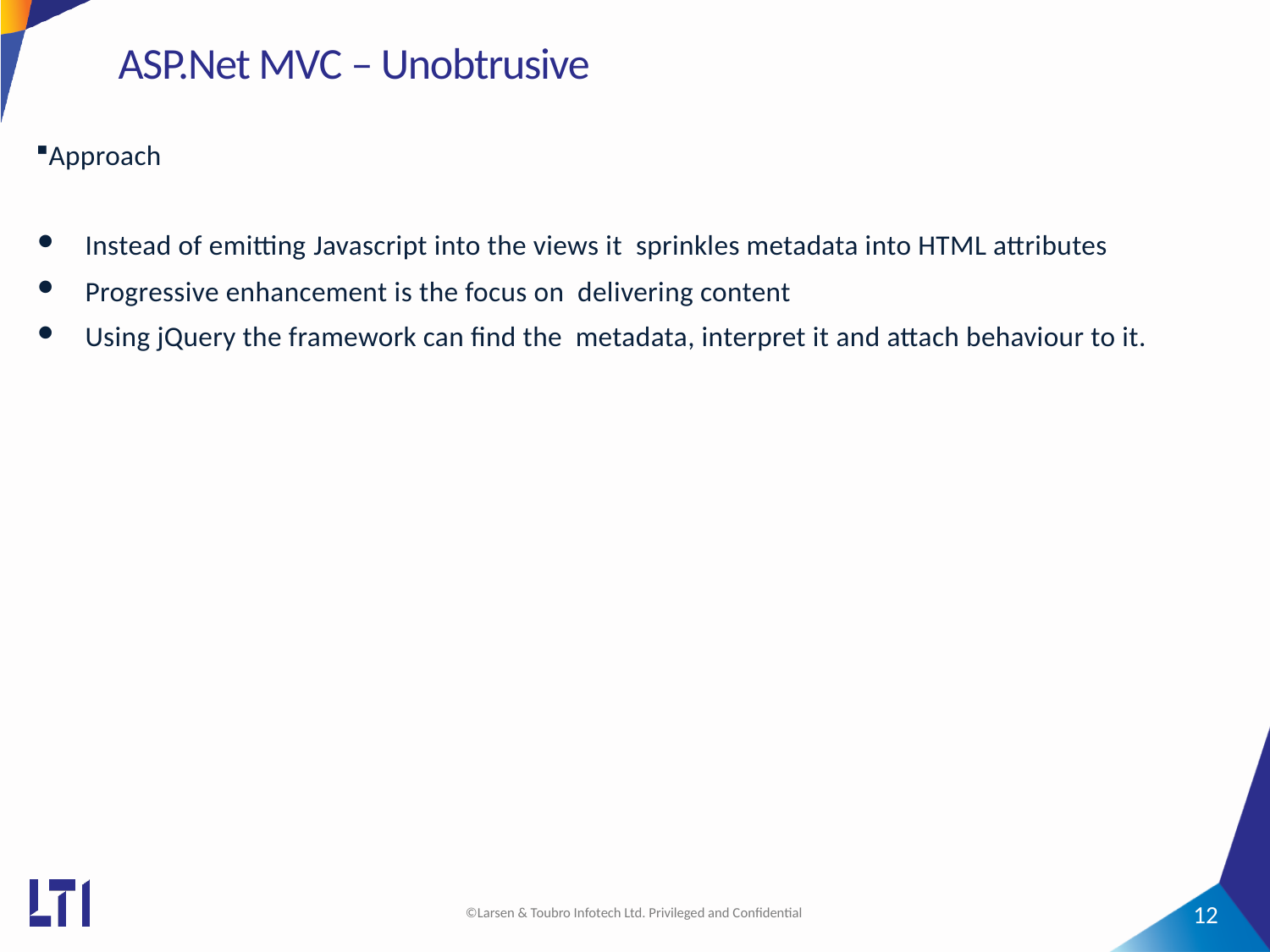

# ASP.Net MVC – Unobtrusive
Approach

Instead of emitting Javascript into the views it  sprinkles metadata into HTML attributes
Progressive enhancement is the focus on  delivering content
Using jQuery the framework can find the  metadata, interpret it and attach behaviour to it.